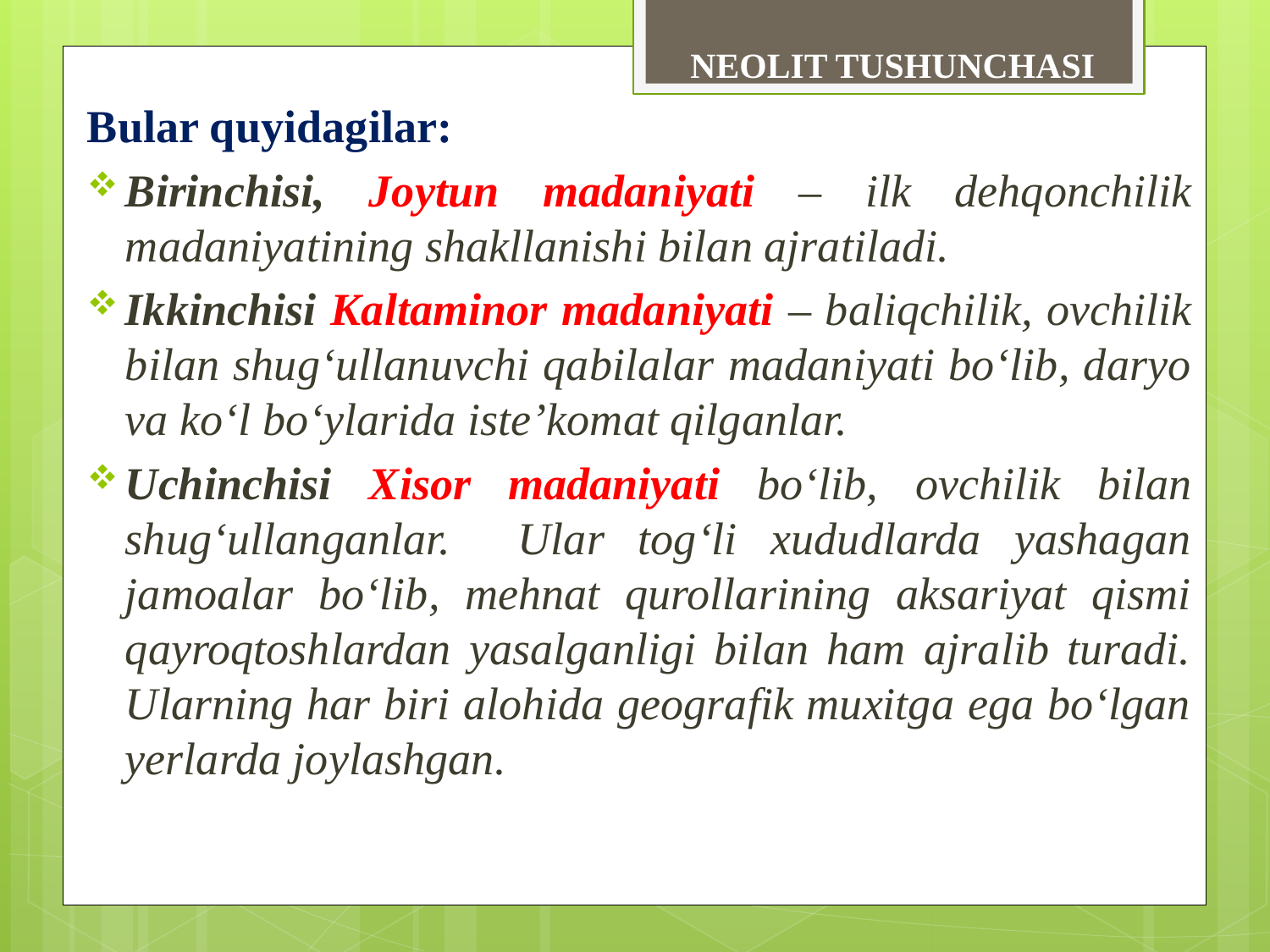

NEOLIT TUSHUNCHASI
Bular quyidagilar:
Birinchisi, Joytun madaniyati – ilk dehqonchilik madaniyatining shakllanishi bilan ajratiladi.
Ikkinchisi Kaltaminor madaniyati – baliqchilik, ovchilik bilan shug‘ullanuvchi qabilalar madaniyati bo‘lib, daryo va ko‘l bo‘ylarida iste’komat qilganlar.
Uchinchisi Xisor madaniyati bo‘lib, ovchilik bilan shug‘ullanganlar.  Ular tog‘li xududlarda yashagan jamoalar bo‘lib, mehnat qurollarining aksariyat qismi qayroqtoshlardan yasalganligi bilan ham ajralib turadi. Ularning har biri alohida geografik muxitga ega bo‘lgan yerlarda joylashgan.